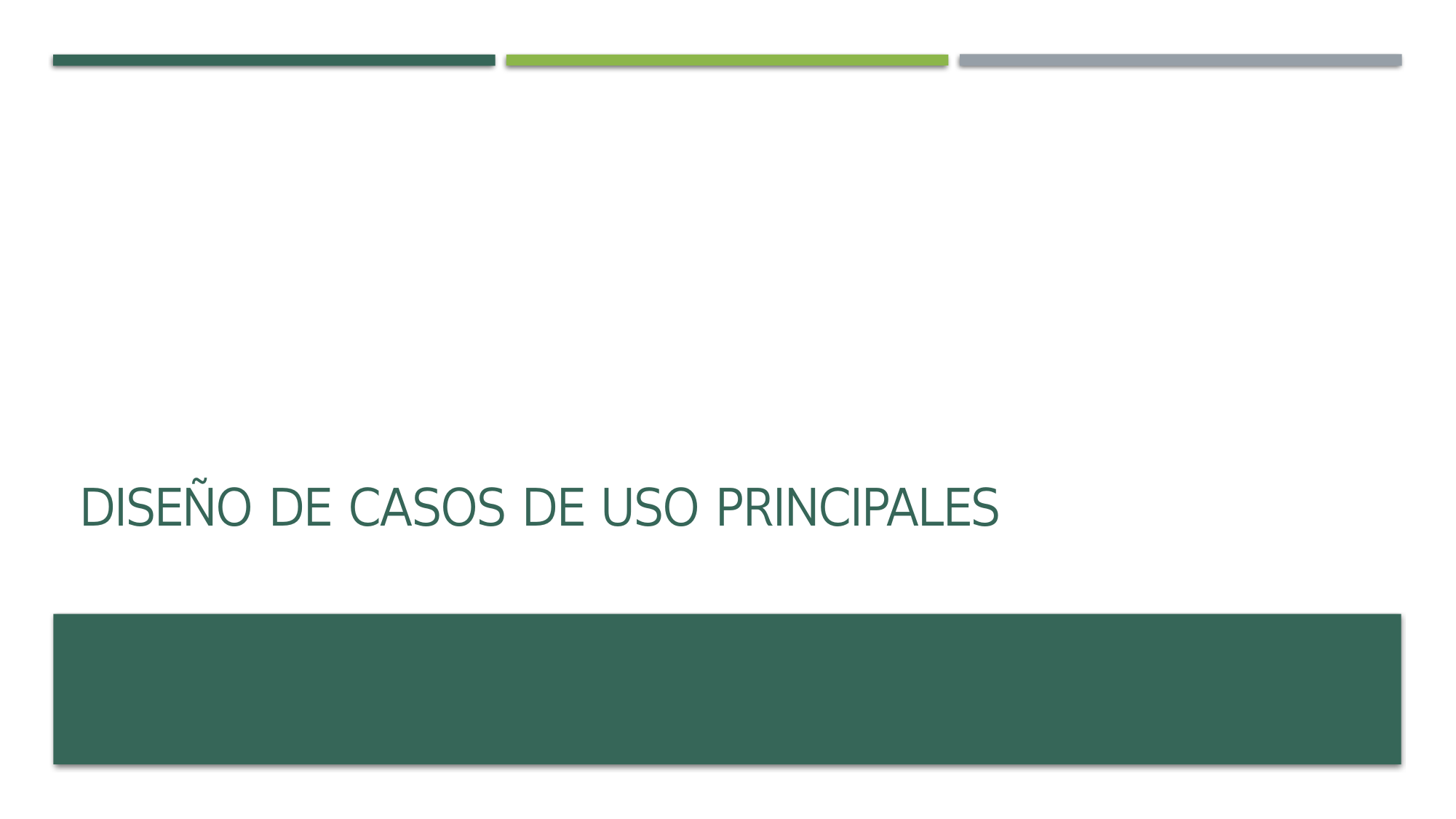

# Diseño de casos de uso PRINCIPALES